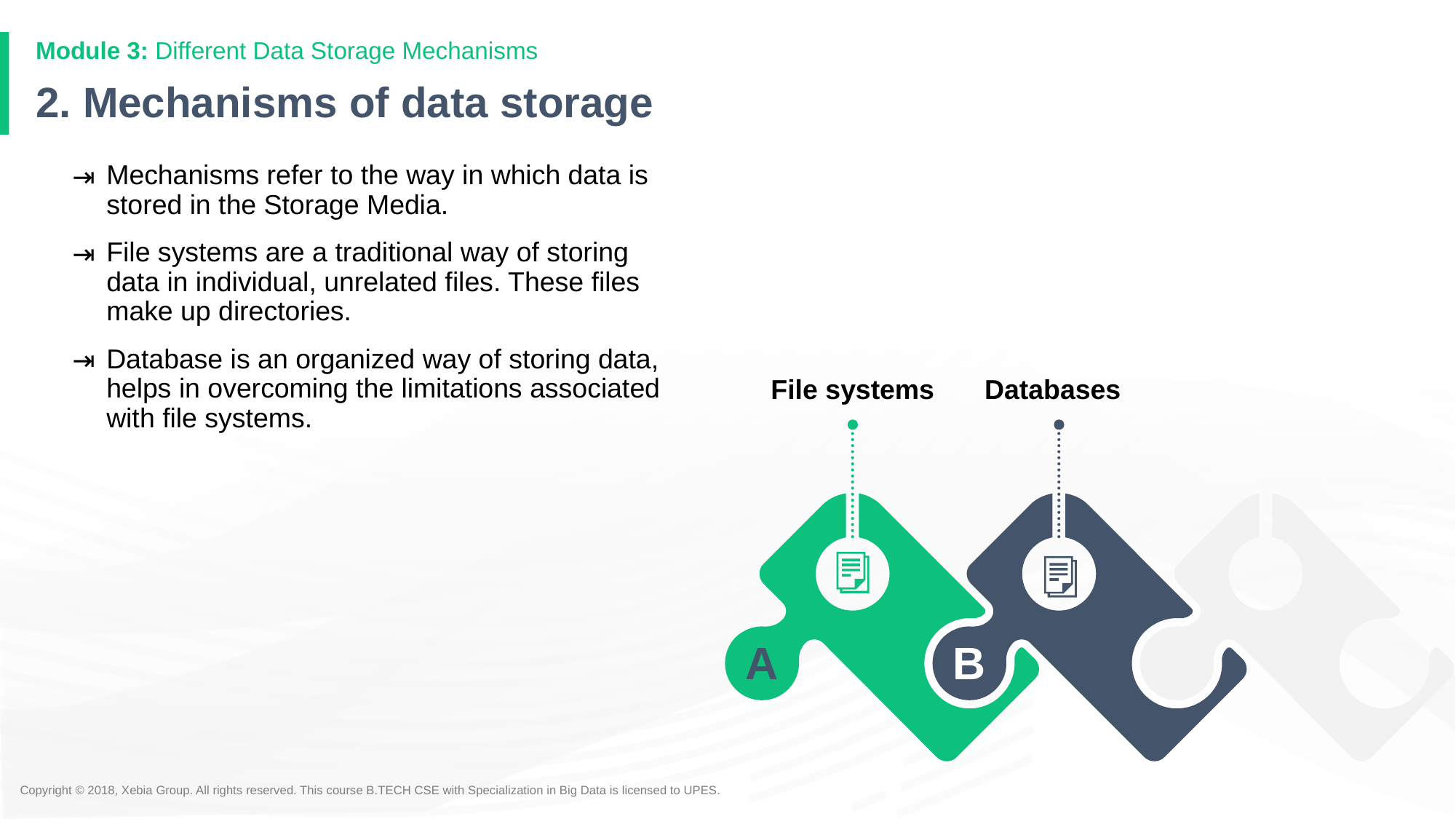

Module 3: Different Data Storage Mechanisms
# 2. Mechanisms of data storage
Mechanisms refer to the way in which data is stored in the Storage Media.
File systems are a traditional way of storing data in individual, unrelated files. These files make up directories.
Database is an organized way of storing data, helps in overcoming the limitations associated with file systems.

File systems
Databases

A
B